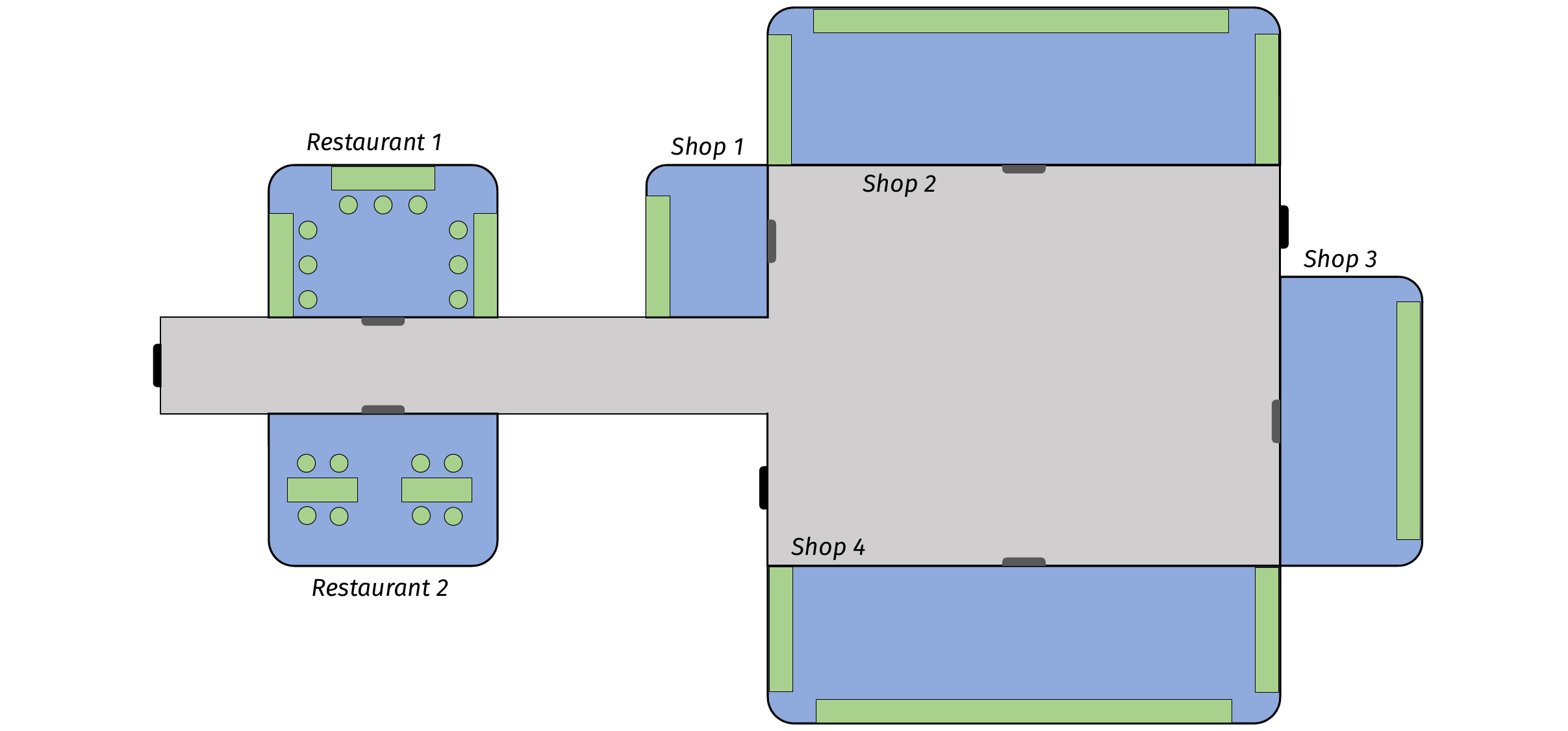

Restaurant 1
Shop 1
Shop 2

Shop 3

Shop 4

Restaurant 2